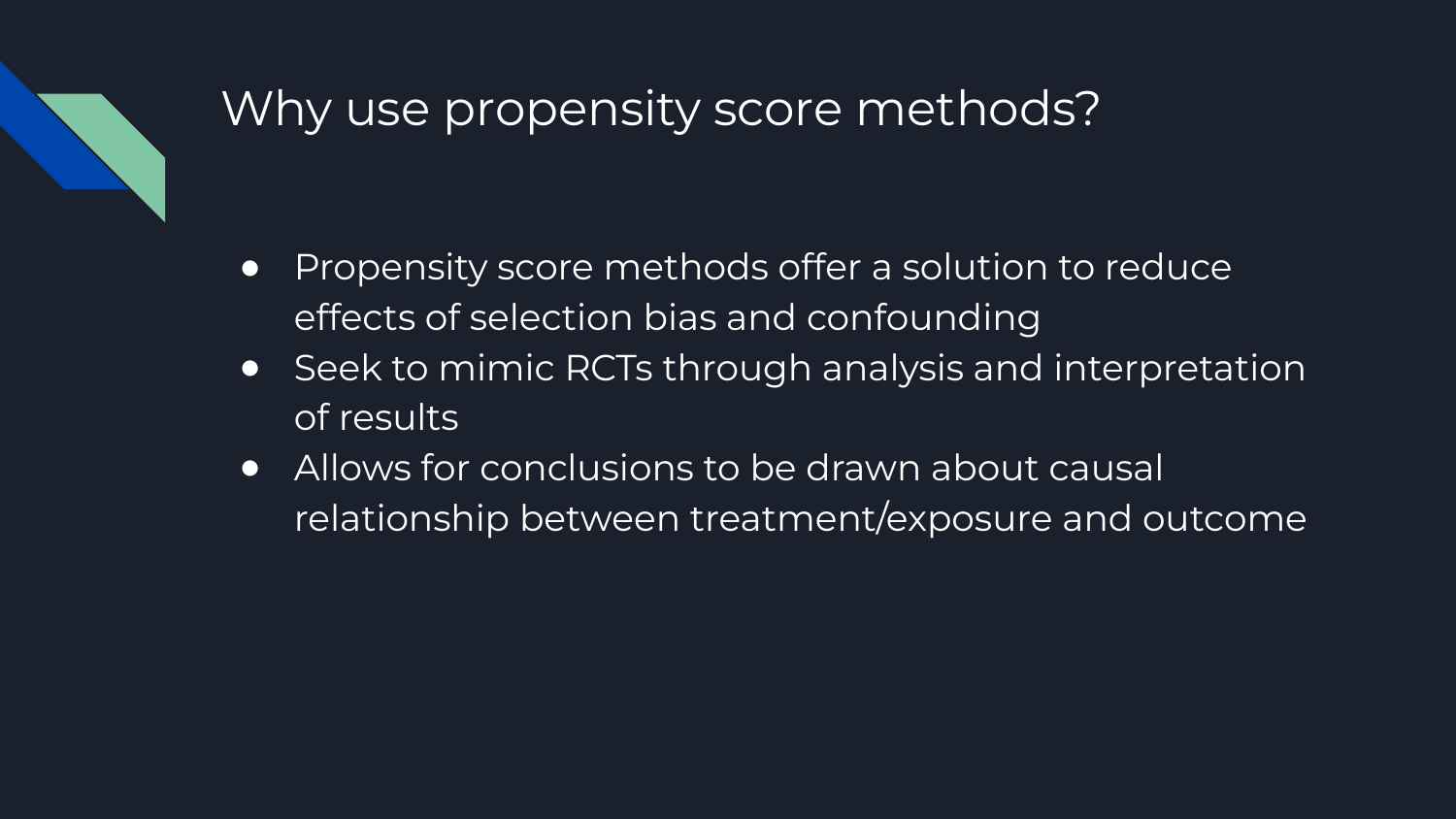

# Why use propensity score methods?
Propensity score methods offer a solution to reduce effects of selection bias and confounding
Seek to mimic RCTs through analysis and interpretation of results
Allows for conclusions to be drawn about causal relationship between treatment/exposure and outcome